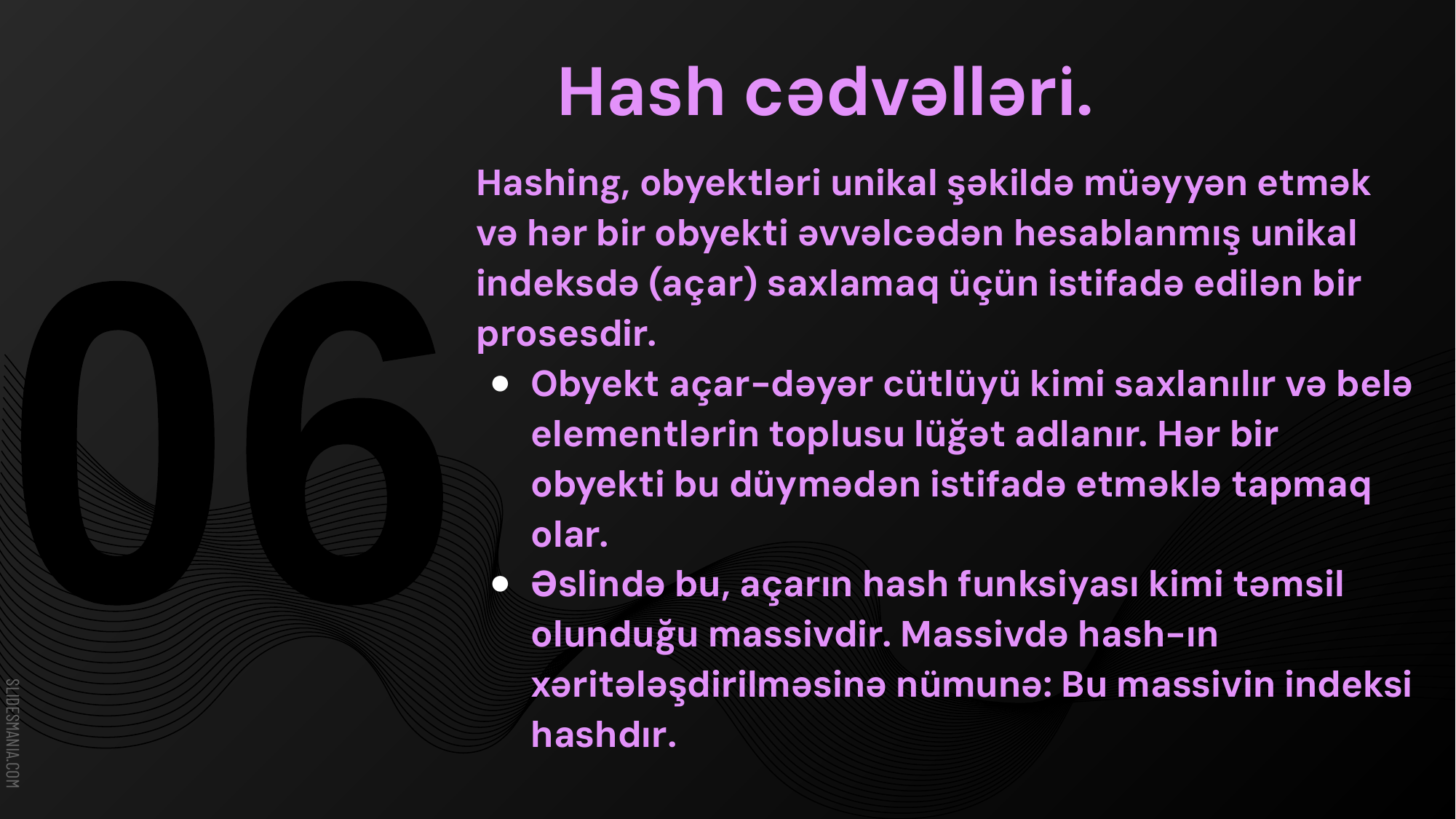

# Hash cədvəlləri.
Hashing, obyektləri unikal şəkildə müəyyən etmək və hər bir obyekti əvvəlcədən hesablanmış unikal indeksdə (açar) saxlamaq üçün istifadə edilən bir prosesdir.
Obyekt açar-dəyər cütlüyü kimi saxlanılır və belə elementlərin toplusu lüğət adlanır. Hər bir obyekti bu düymədən istifadə etməklə tapmaq olar.
Əslində bu, açarın hash funksiyası kimi təmsil olunduğu massivdir. Massivdə hash-ın xəritələşdirilməsinə nümunə: Bu massivin indeksi hashdır.

06